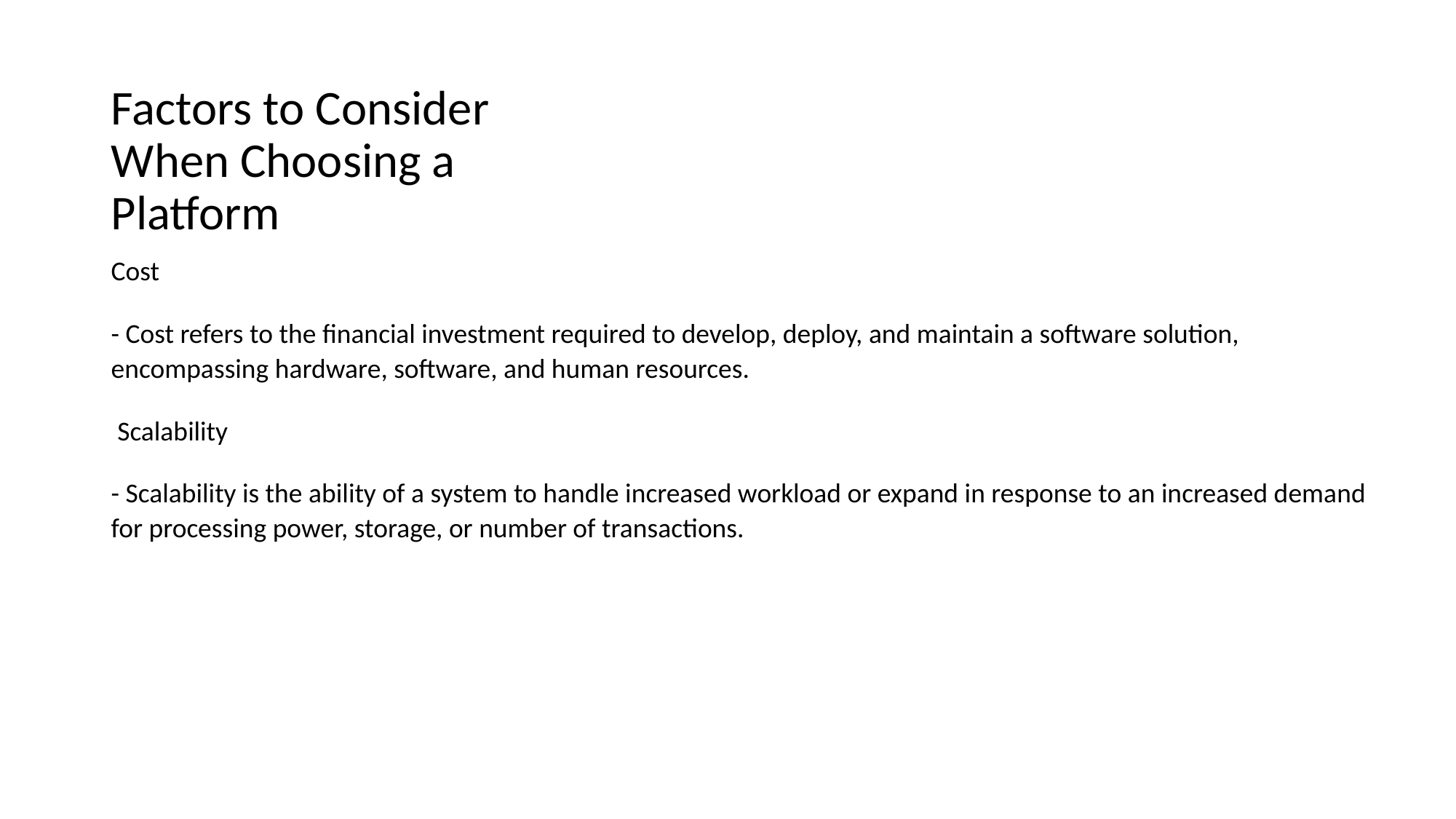

# Factors to Consider When Choosing a Platform
Cost
- Cost refers to the financial investment required to develop, deploy, and maintain a software solution, encompassing hardware, software, and human resources.
 Scalability
- Scalability is the ability of a system to handle increased workload or expand in response to an increased demand for processing power, storage, or number of transactions.